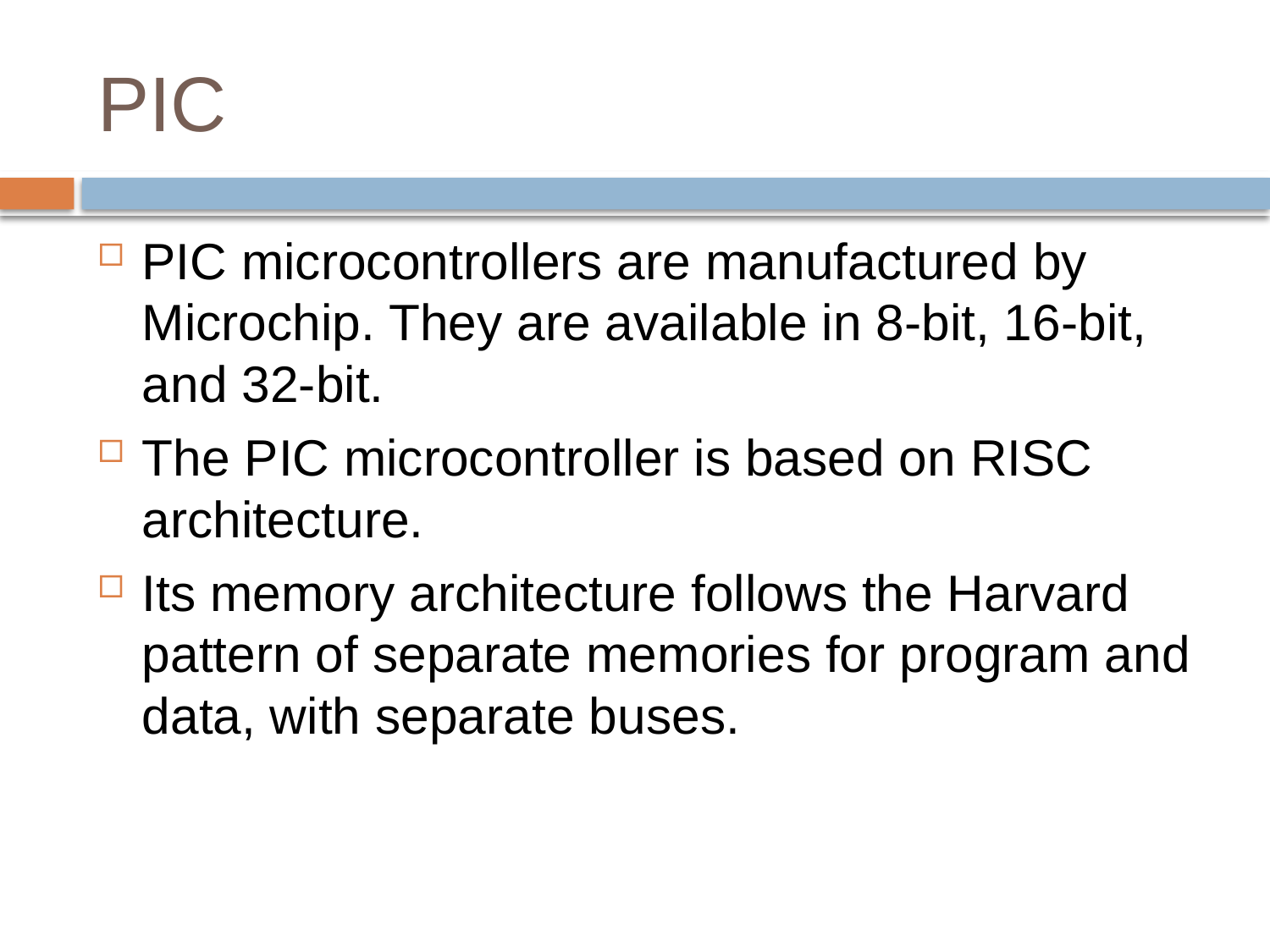

# PIC
PIC microcontrollers are manufactured by Microchip. They are available in 8-bit, 16-bit, and 32-bit.
The PIC microcontroller is based on RISC architecture.
Its memory architecture follows the Harvard pattern of separate memories for program and data, with separate buses.